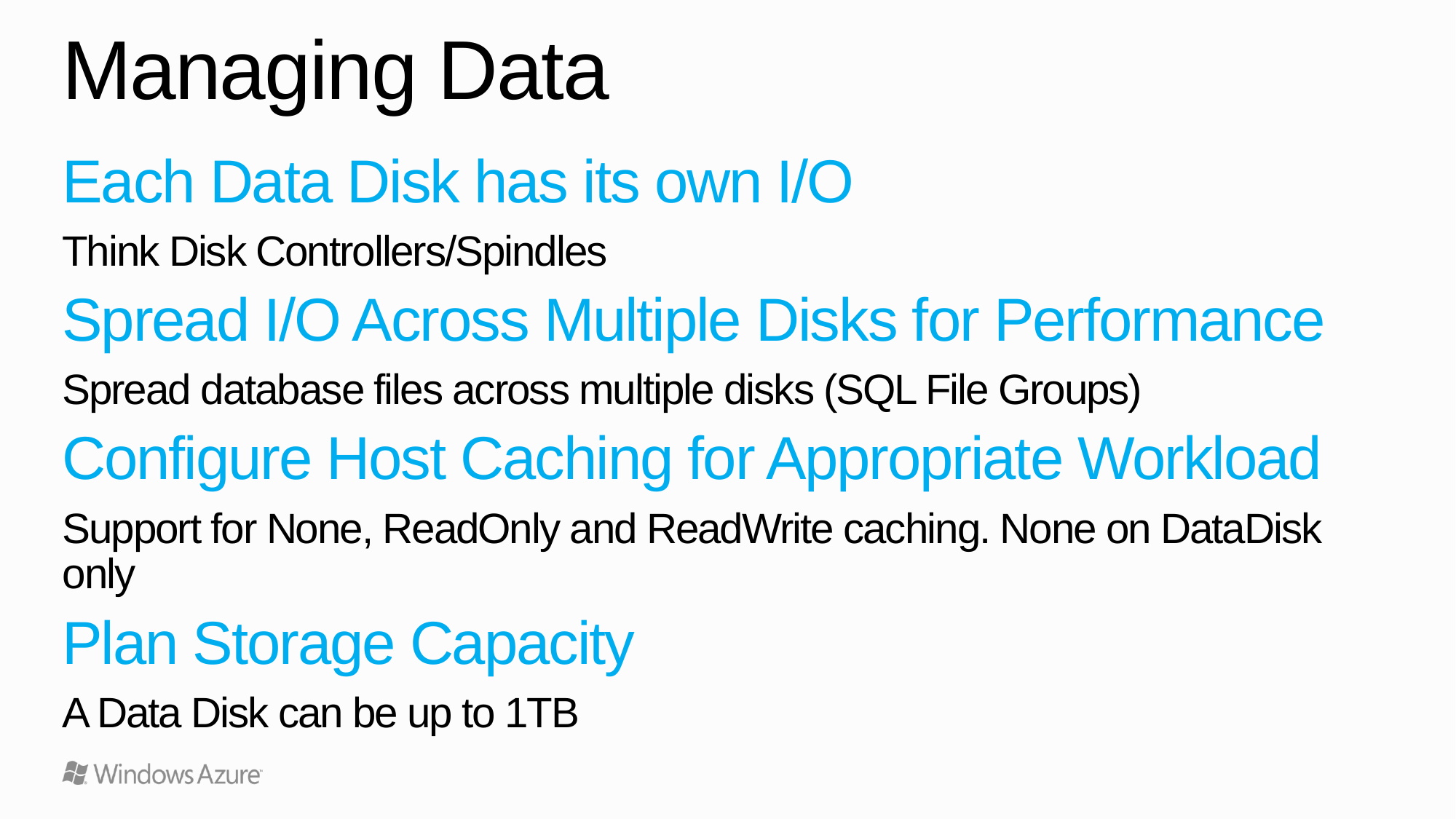

# Managing Data
Each Data Disk has its own I/O
Think Disk Controllers/Spindles
Spread I/O Across Multiple Disks for Performance
Spread database files across multiple disks (SQL File Groups)
Configure Host Caching for Appropriate Workload
Support for None, ReadOnly and ReadWrite caching. None on DataDisk only
Plan Storage Capacity
A Data Disk can be up to 1TB